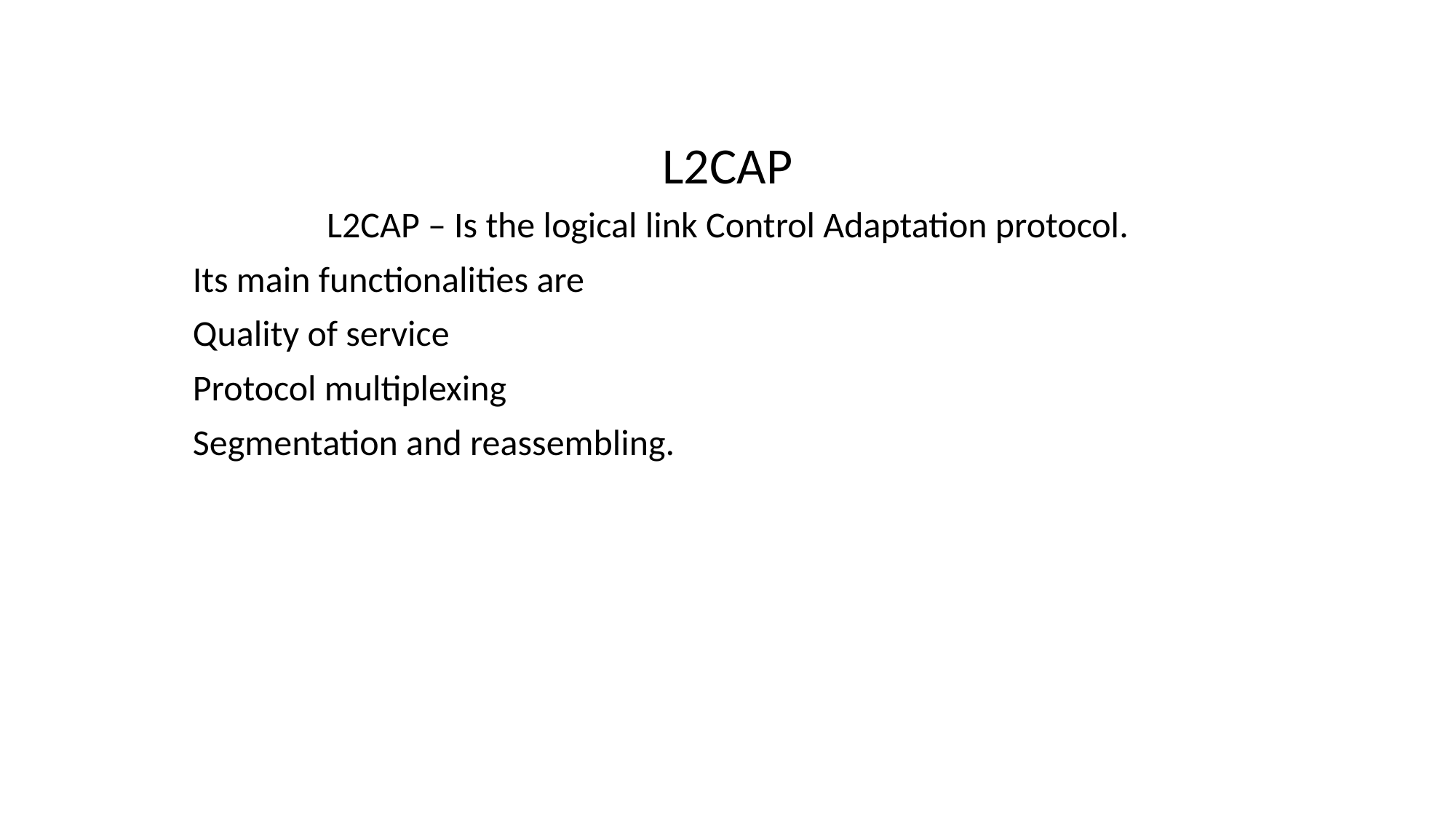

# L2CAP
L2CAP – Is the logical link Control Adaptation protocol.
Its main functionalities are
Quality of service
Protocol multiplexing
Segmentation and reassembling.